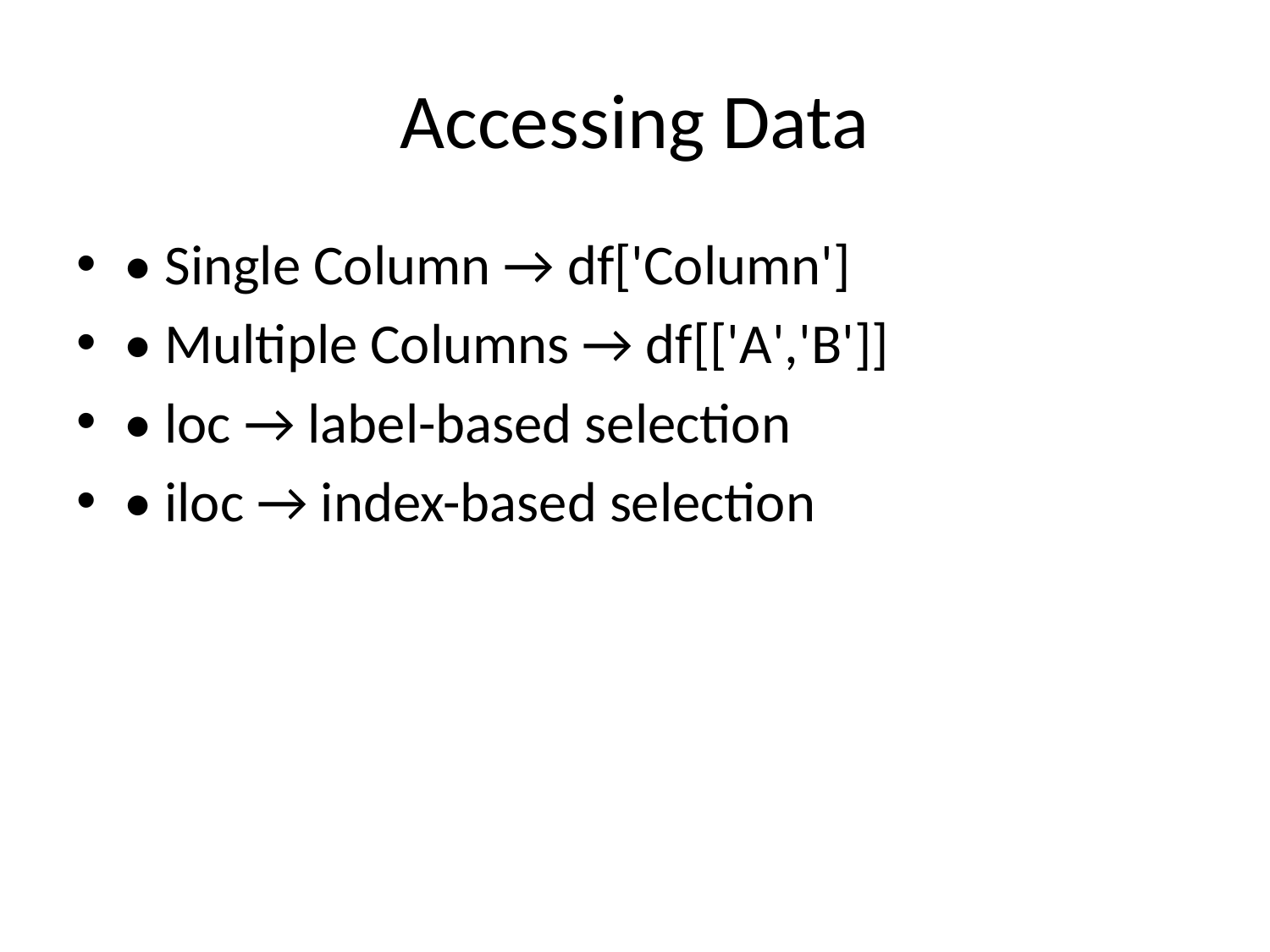

# Accessing Data
• Single Column → df['Column']
• Multiple Columns → df[['A','B']]
• loc → label-based selection
• iloc → index-based selection